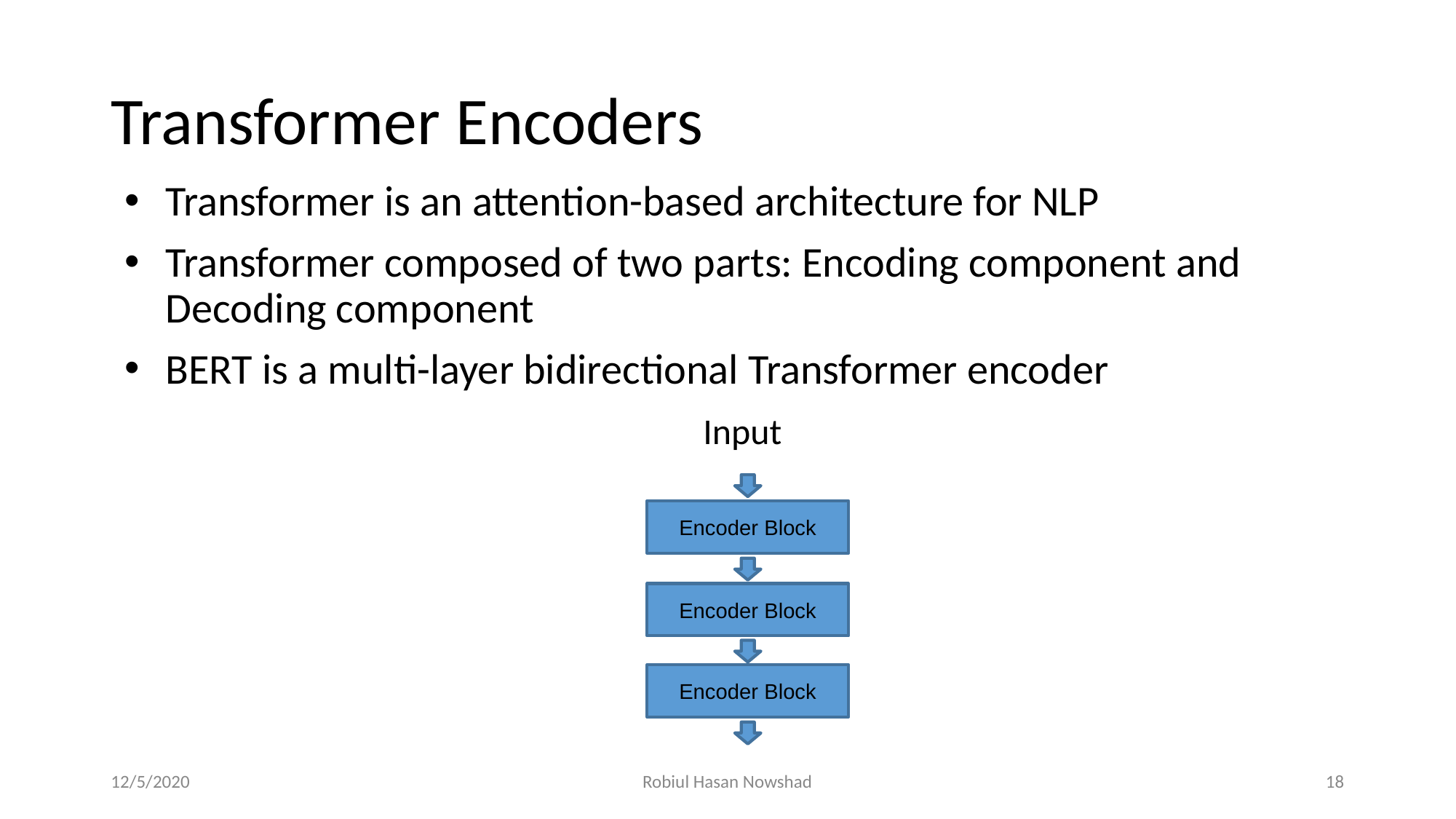

# Transformer Encoders
Transformer is an attention-based architecture for NLP
Transformer composed of two parts: Encoding component and Decoding component
BERT is a multi-layer bidirectional Transformer encoder
                                                            Input

Encoder Block

Encoder Block

Encoder Block

12/5/2020
Robiul Hasan Nowshad
18